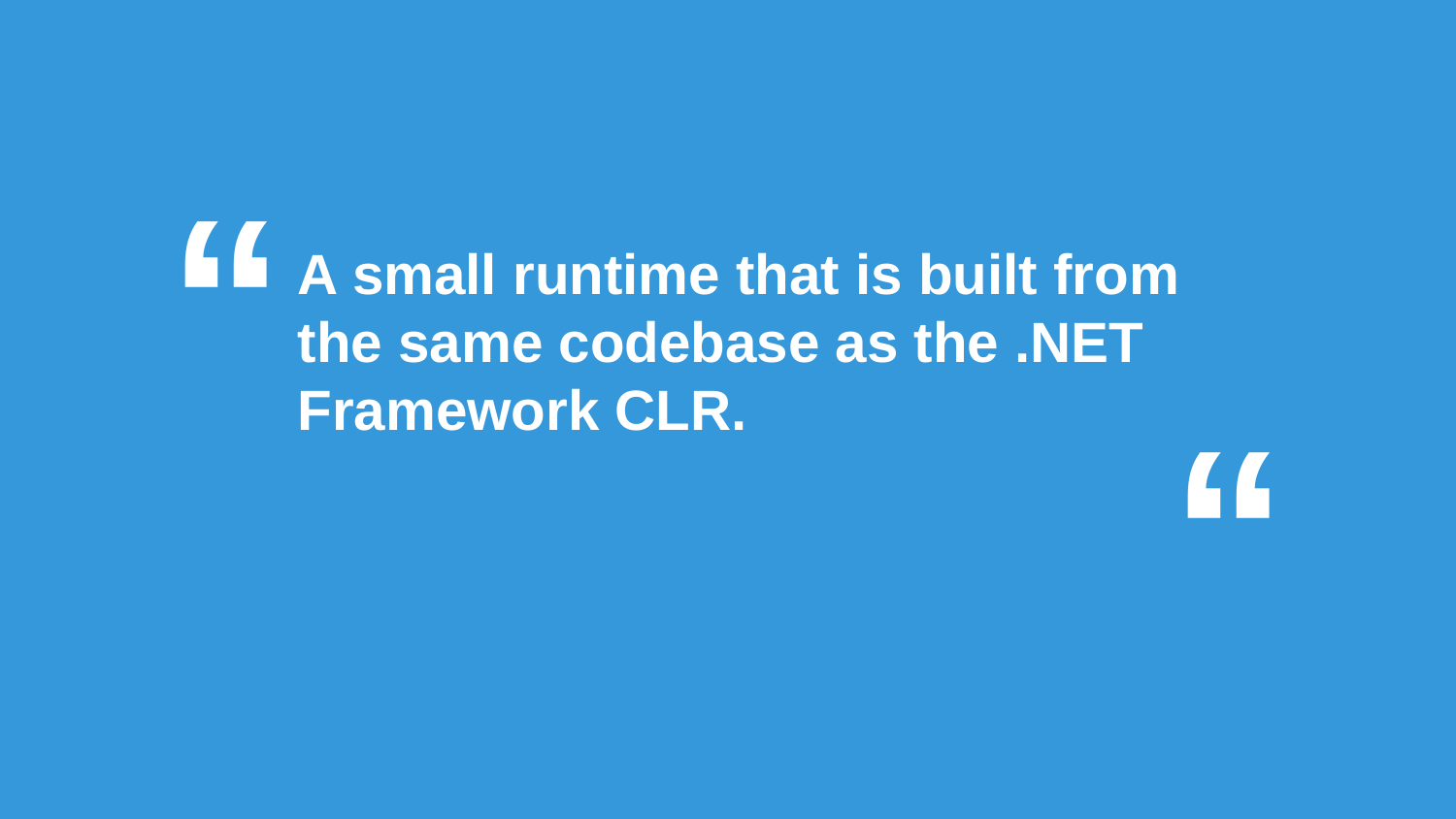

“
A small runtime that is built from the same codebase as the .NET Framework CLR.
“